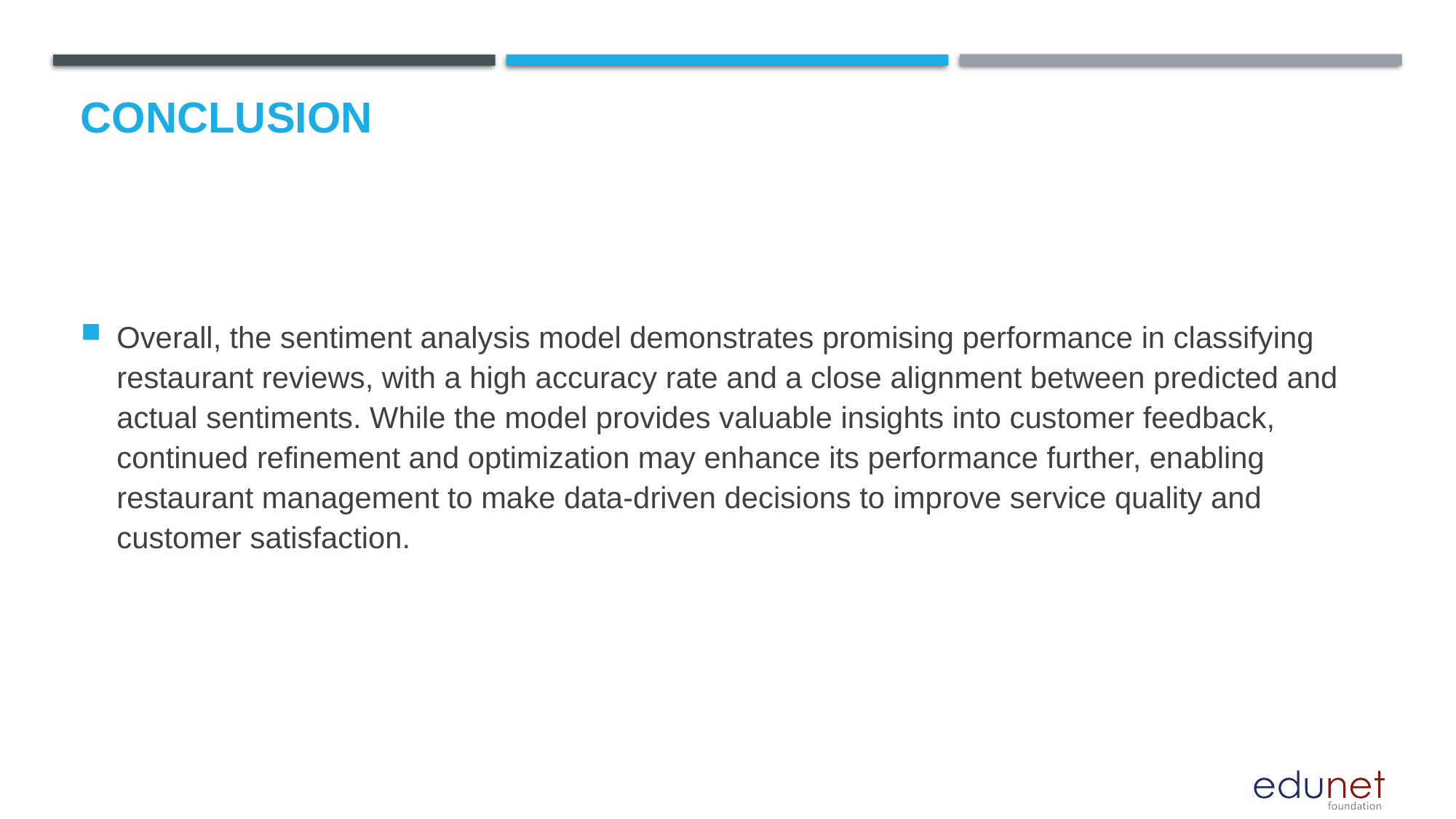

# Conclusion
Overall, the sentiment analysis model demonstrates promising performance in classifying restaurant reviews, with a high accuracy rate and a close alignment between predicted and actual sentiments. While the model provides valuable insights into customer feedback, continued refinement and optimization may enhance its performance further, enabling restaurant management to make data-driven decisions to improve service quality and customer satisfaction.